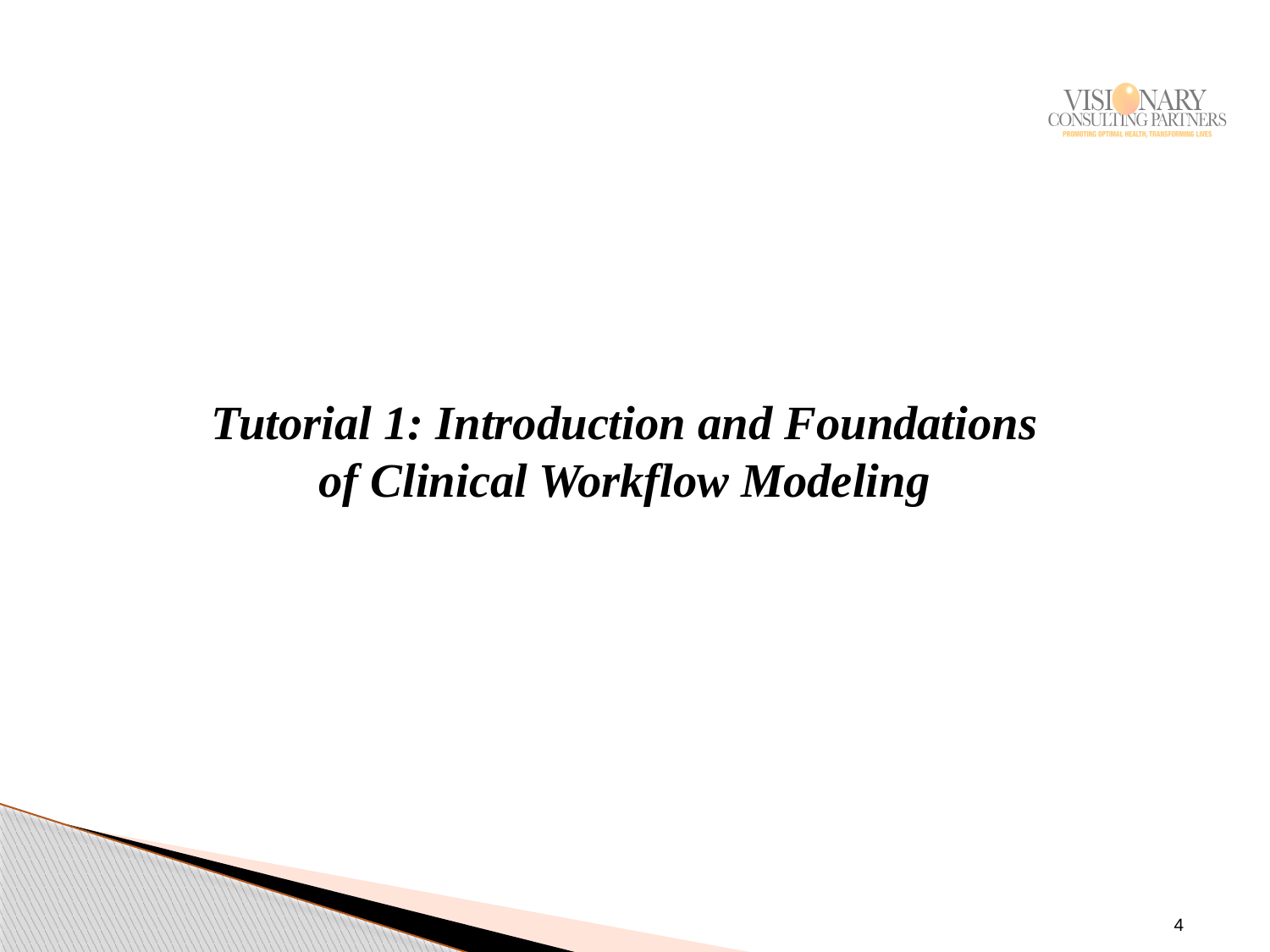

# Tutorial 1: Introduction and Foundations of Clinical Workflow Modeling
4